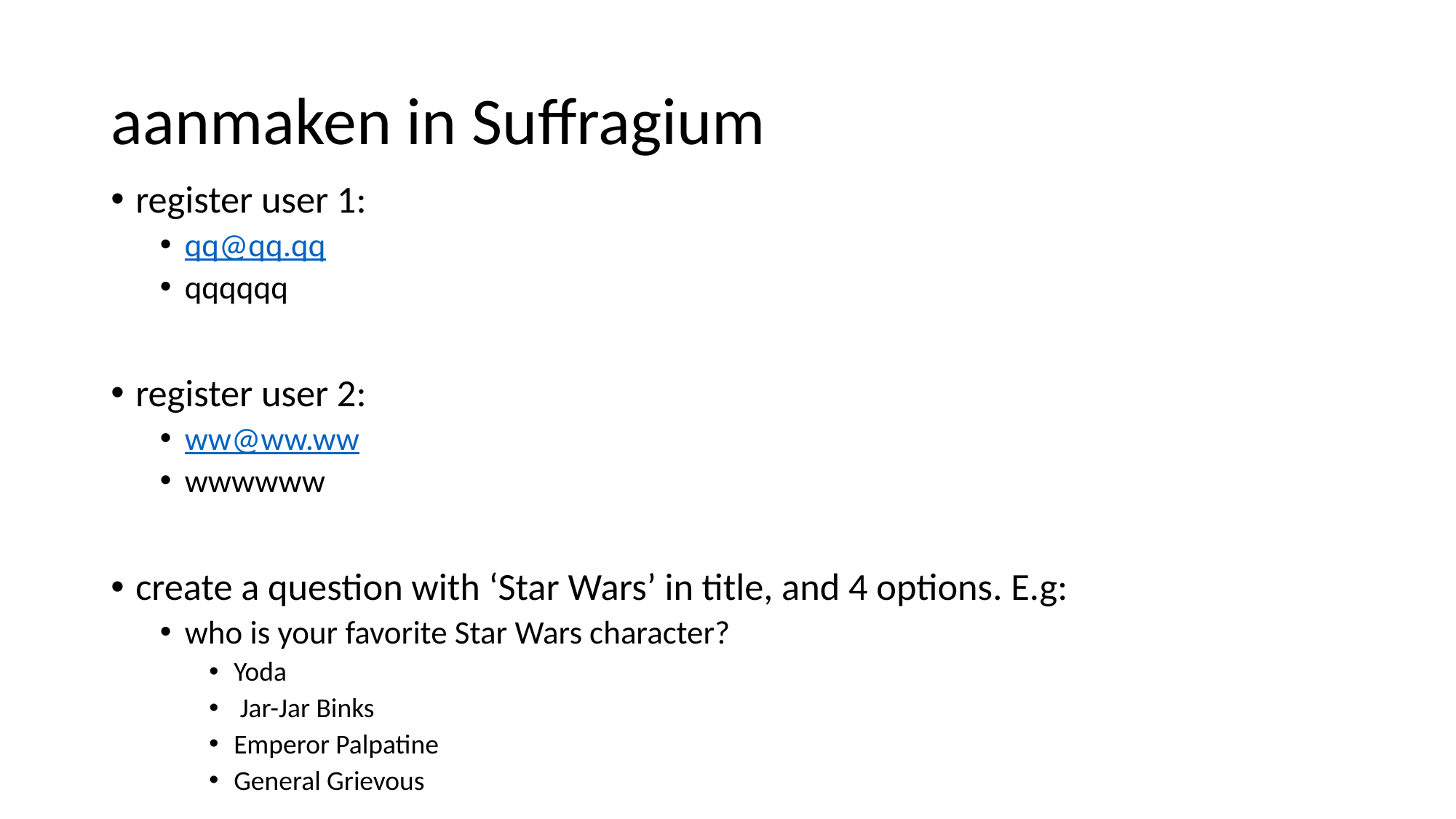

# aanmaken in Suffragium
register user 1:
qq@qq.qq
qqqqqq

register user 2:
ww@ww.ww
wwwwww

create a question with ‘Star Wars’ in title, and 4 options. E.g:
who is your favorite Star Wars character?
Yoda
 Jar-Jar Binks
Emperor Palpatine
General Grievous